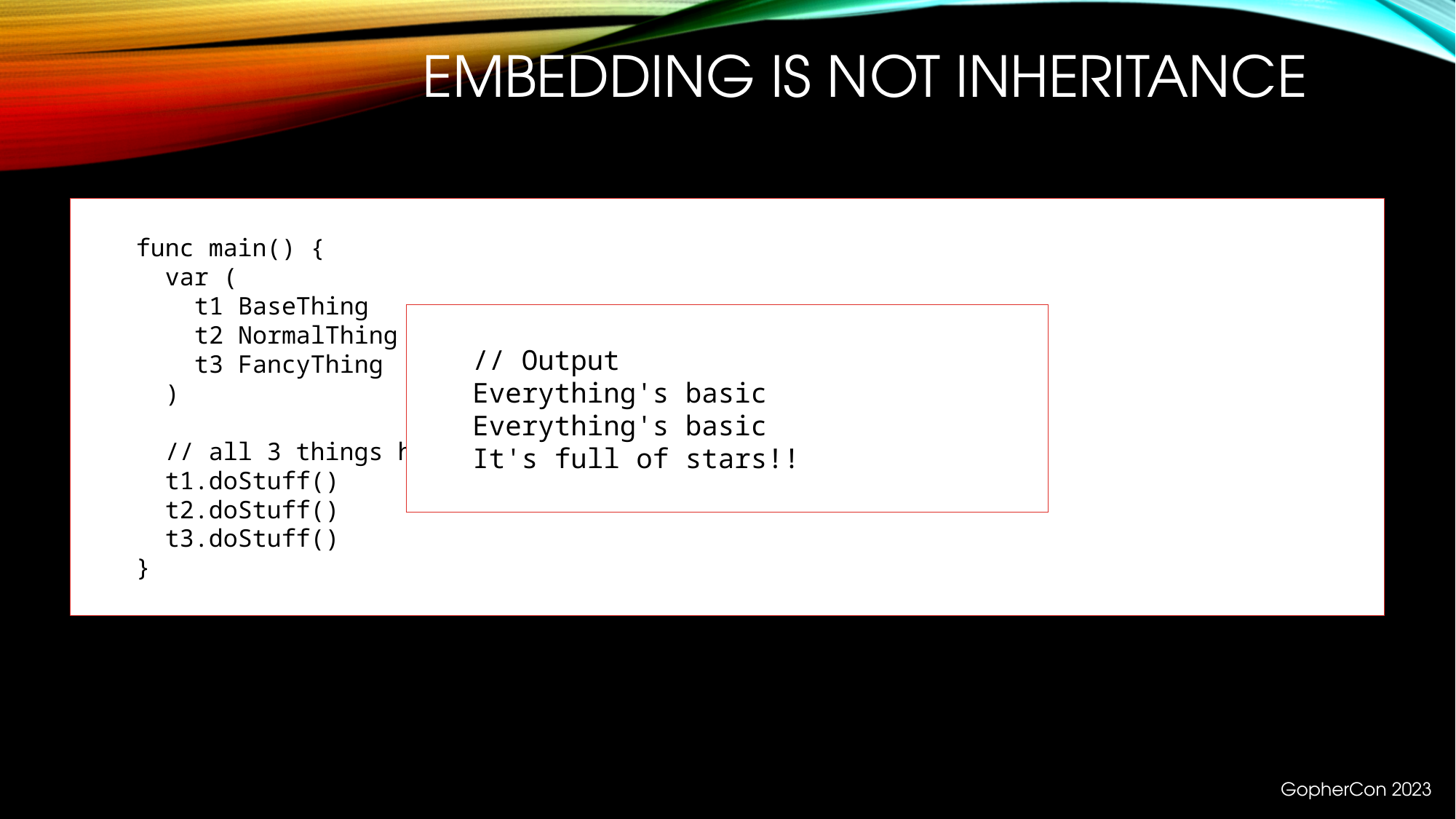

# Embedding is not inheritance

func main() {
  var (
    t1 BaseThing
    t2 NormalThing
    t3 FancyThing
  )

  // all 3 things have a doStuff() method
  t1.doStuff()
  t2.doStuff()
  t3.doStuff()
}

// Output
Everything's basic
Everything's basic
It's full of stars!!

GopherCon 2023